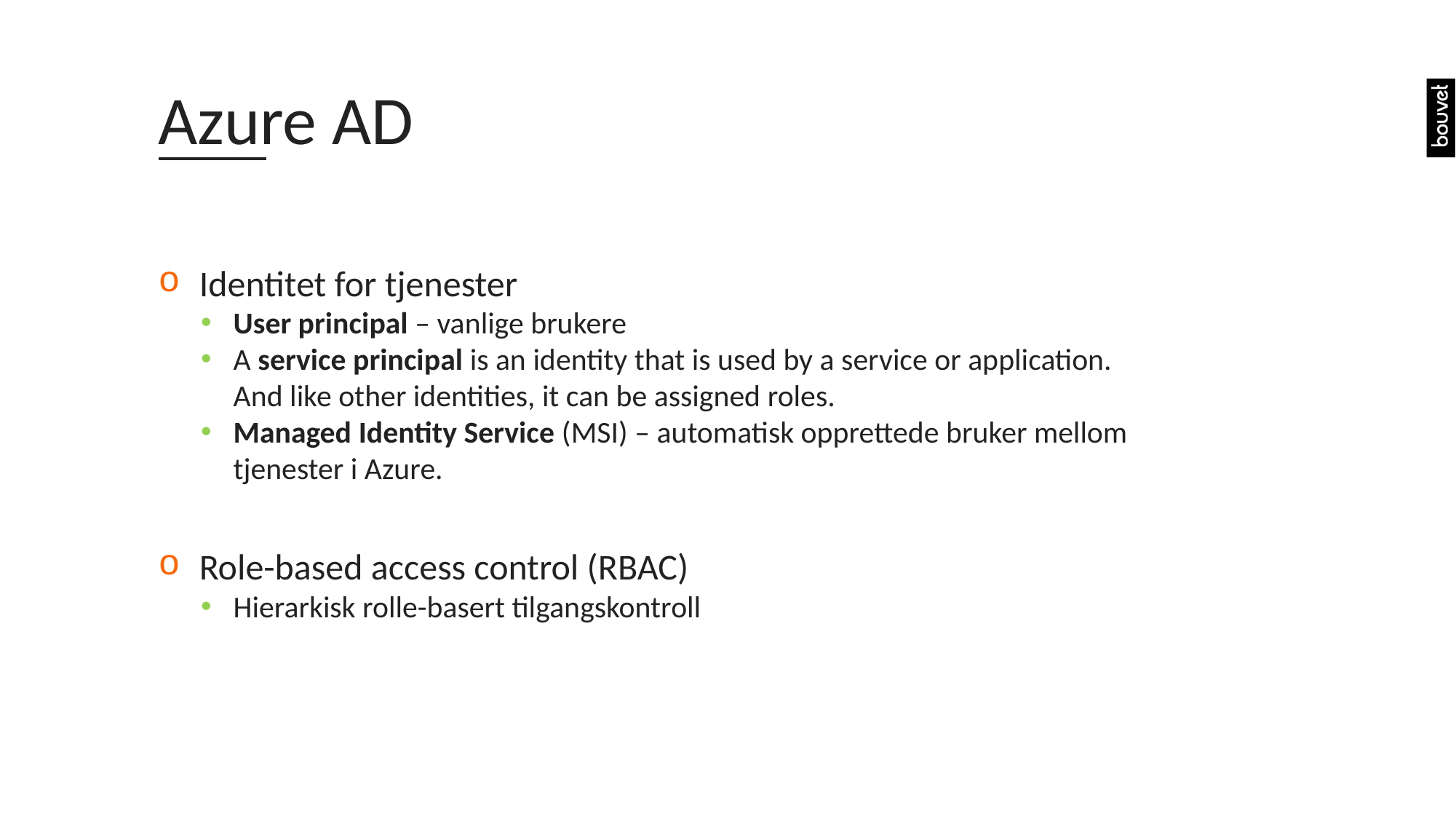

# Azure AD

Identitet for tjenester
User principal – vanlige brukere
A service principal is an identity that is used by a service or application. And like other identities, it can be assigned roles.
Managed Identity Service (MSI) – automatisk opprettede bruker mellom tjenester i Azure.

Role-based access control (RBAC)
Hierarkisk rolle-basert tilgangskontroll